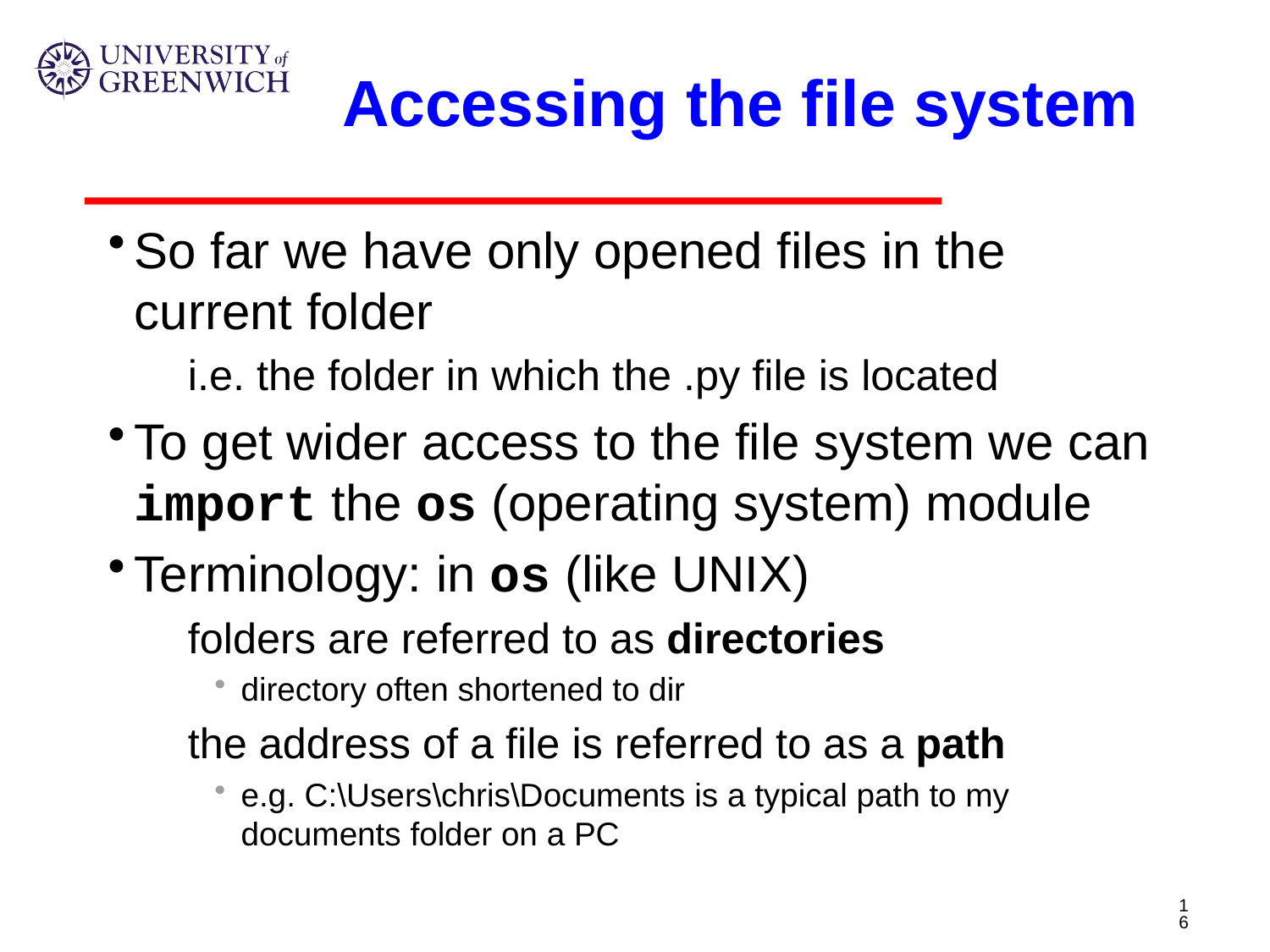

# Accessing the file system
So far we have only opened files in the current folder
i.e. the folder in which the .py file is located
To get wider access to the file system we can import the os (operating system) module
Terminology: in os (like UNIX)
folders are referred to as directories
directory often shortened to dir
the address of a file is referred to as a path
e.g. C:\Users\chris\Documents is a typical path to my documents folder on a PC
16